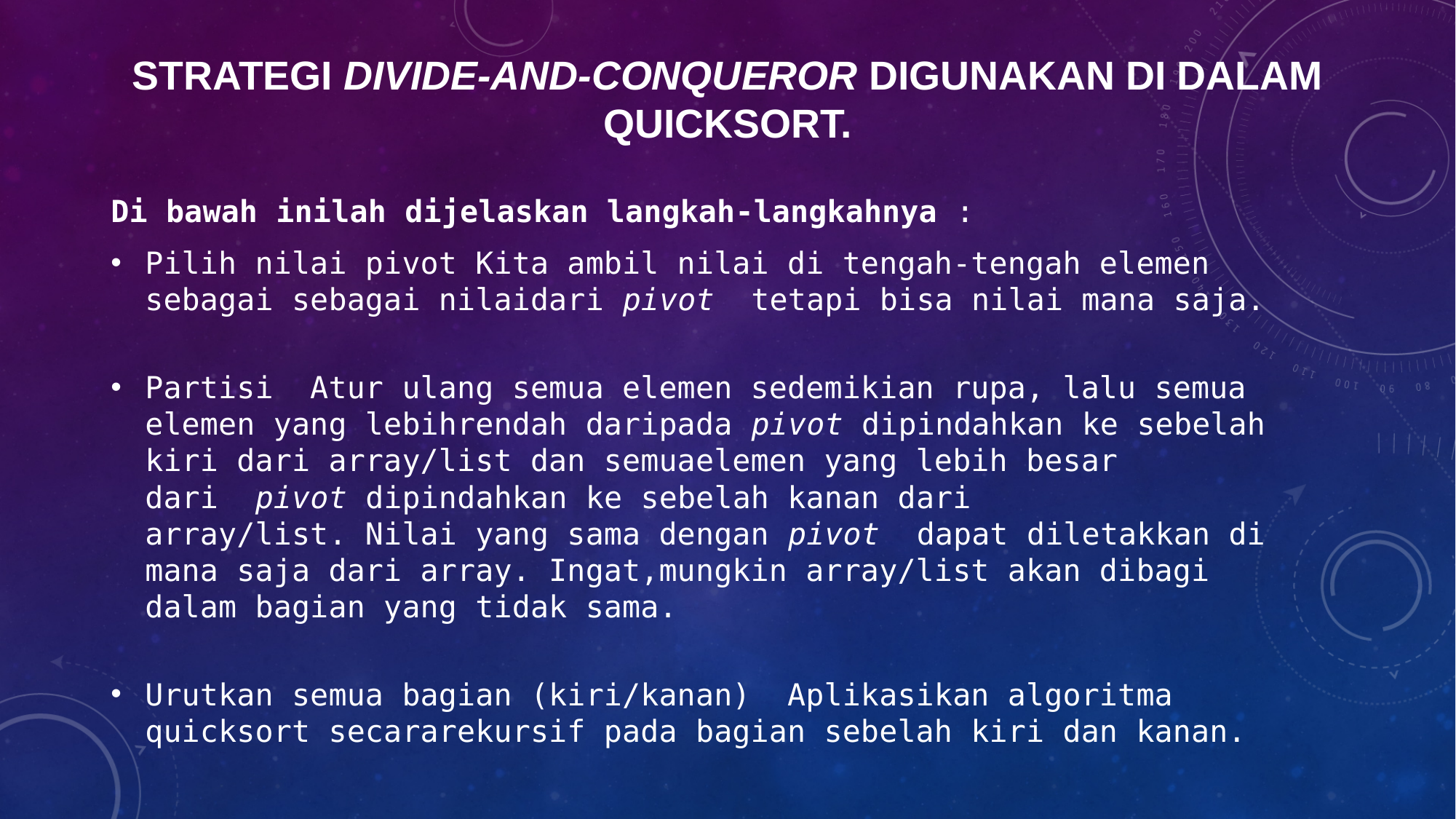

# Strategi divide-and-conqueror digunakan di dalam quicksort.
Di bawah inilah dijelaskan langkah-langkahnya :
Pilih nilai pivot Kita ambil nilai di tengah-tengah elemen sebagai sebagai nilaidari pivot  tetapi bisa nilai mana saja.
Partisi  Atur ulang semua elemen sedemikian rupa, lalu semua elemen yang lebihrendah daripada pivot dipindahkan ke sebelah kiri dari array/list dan semuaelemen yang lebih besar dari  pivot dipindahkan ke sebelah kanan dari array/list. Nilai yang sama dengan pivot  dapat diletakkan di mana saja dari array. Ingat,mungkin array/list akan dibagi dalam bagian yang tidak sama.
Urutkan semua bagian (kiri/kanan)  Aplikasikan algoritma quicksort secararekursif pada bagian sebelah kiri dan kanan.